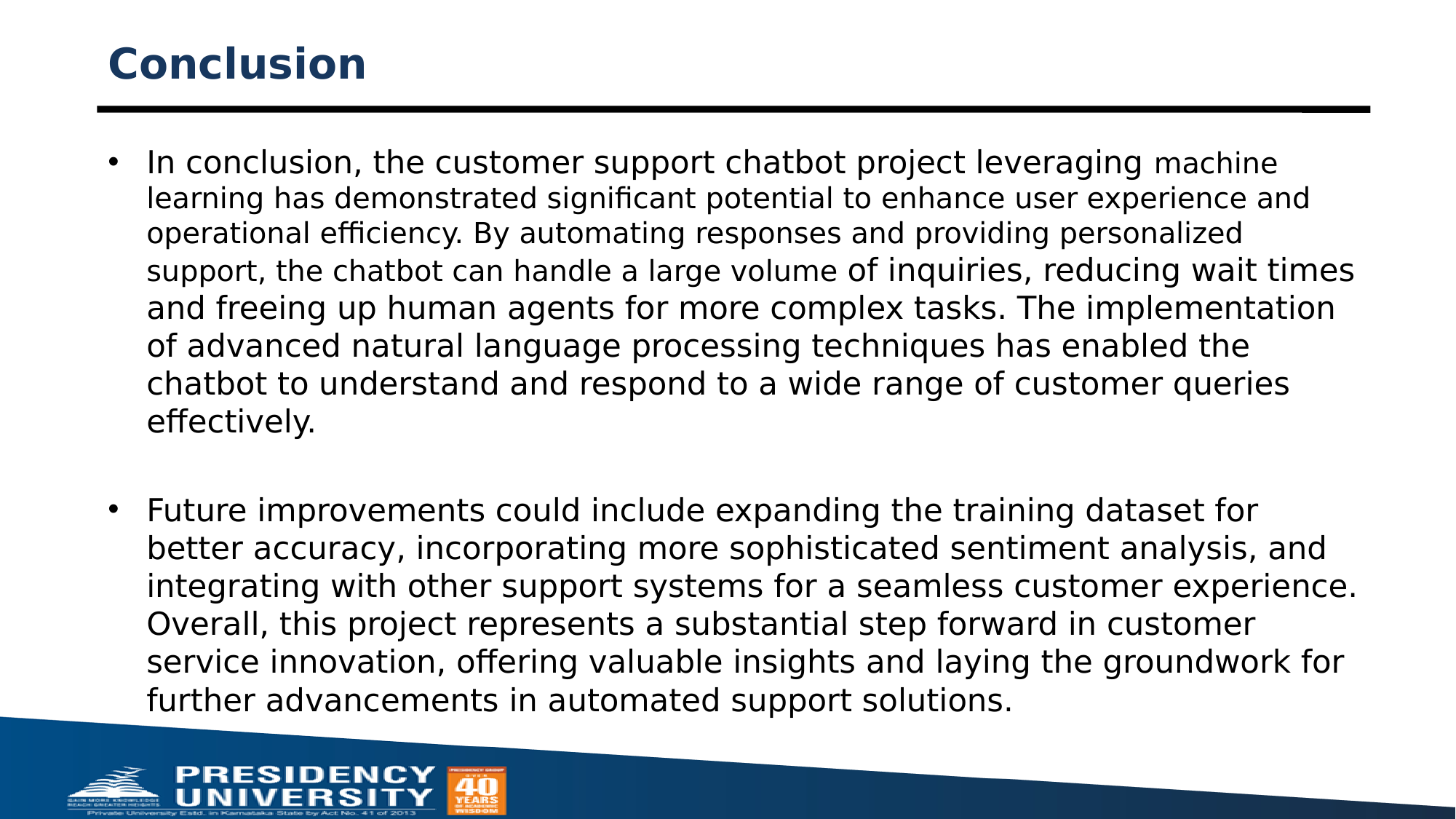

# Conclusion
In conclusion, the customer support chatbot project leveraging machine learning has demonstrated significant potential to enhance user experience and operational efficiency. By automating responses and providing personalized support, the chatbot can handle a large volume of inquiries, reducing wait times and freeing up human agents for more complex tasks. The implementation of advanced natural language processing techniques has enabled the chatbot to understand and respond to a wide range of customer queries effectively.

Future improvements could include expanding the training dataset for better accuracy, incorporating more sophisticated sentiment analysis, and integrating with other support systems for a seamless customer experience. Overall, this project represents a substantial step forward in customer service innovation, offering valuable insights and laying the groundwork for further advancements in automated support solutions.